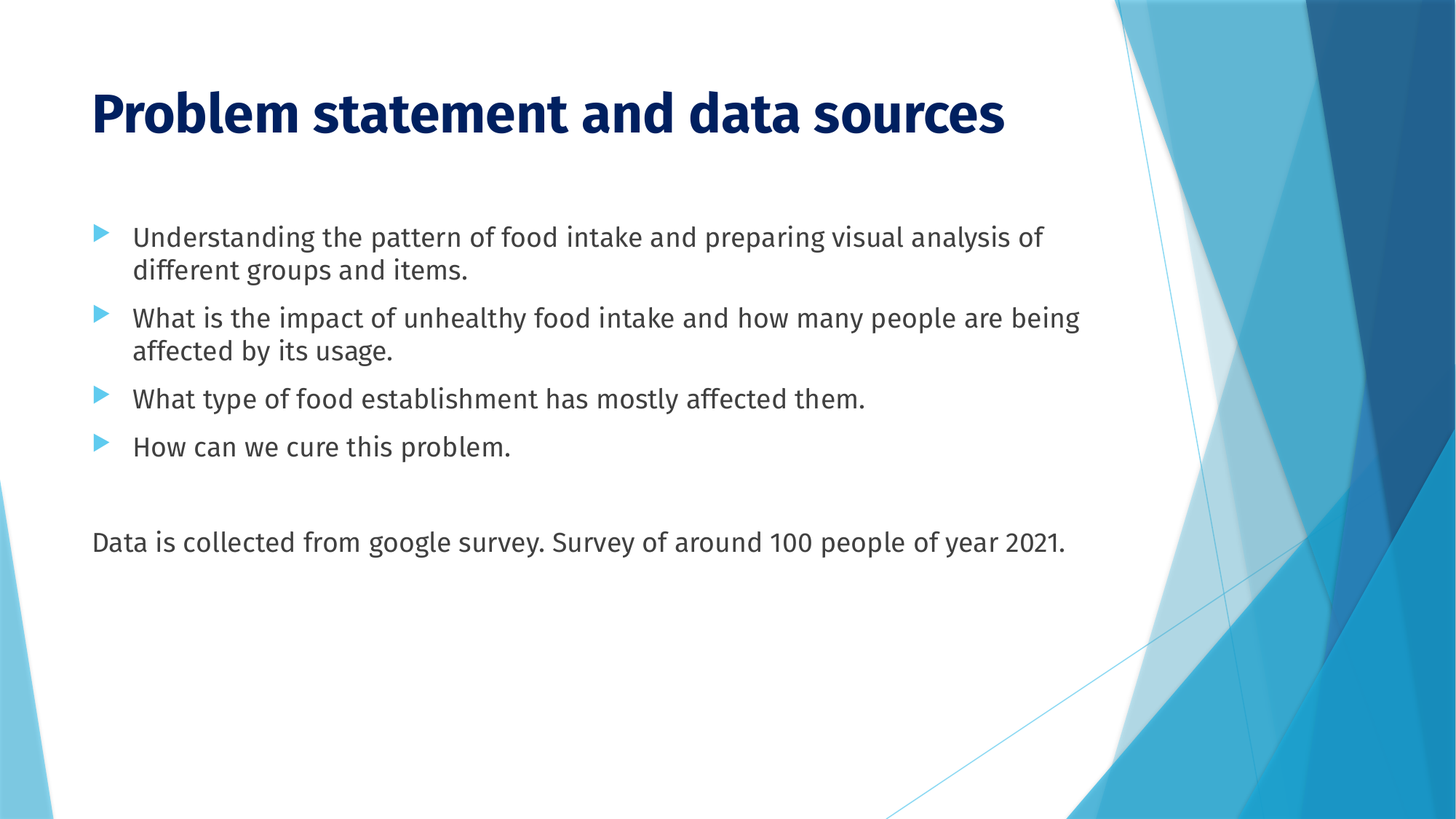

# Problem statement and data sources
Understanding the pattern of food intake and preparing visual analysis of different groups and items.
What is the impact of unhealthy food intake and how many people are being affected by its usage.
What type of food establishment has mostly affected them.
How can we cure this problem.

Data is collected from google survey. Survey of around 100 people of year 2021.